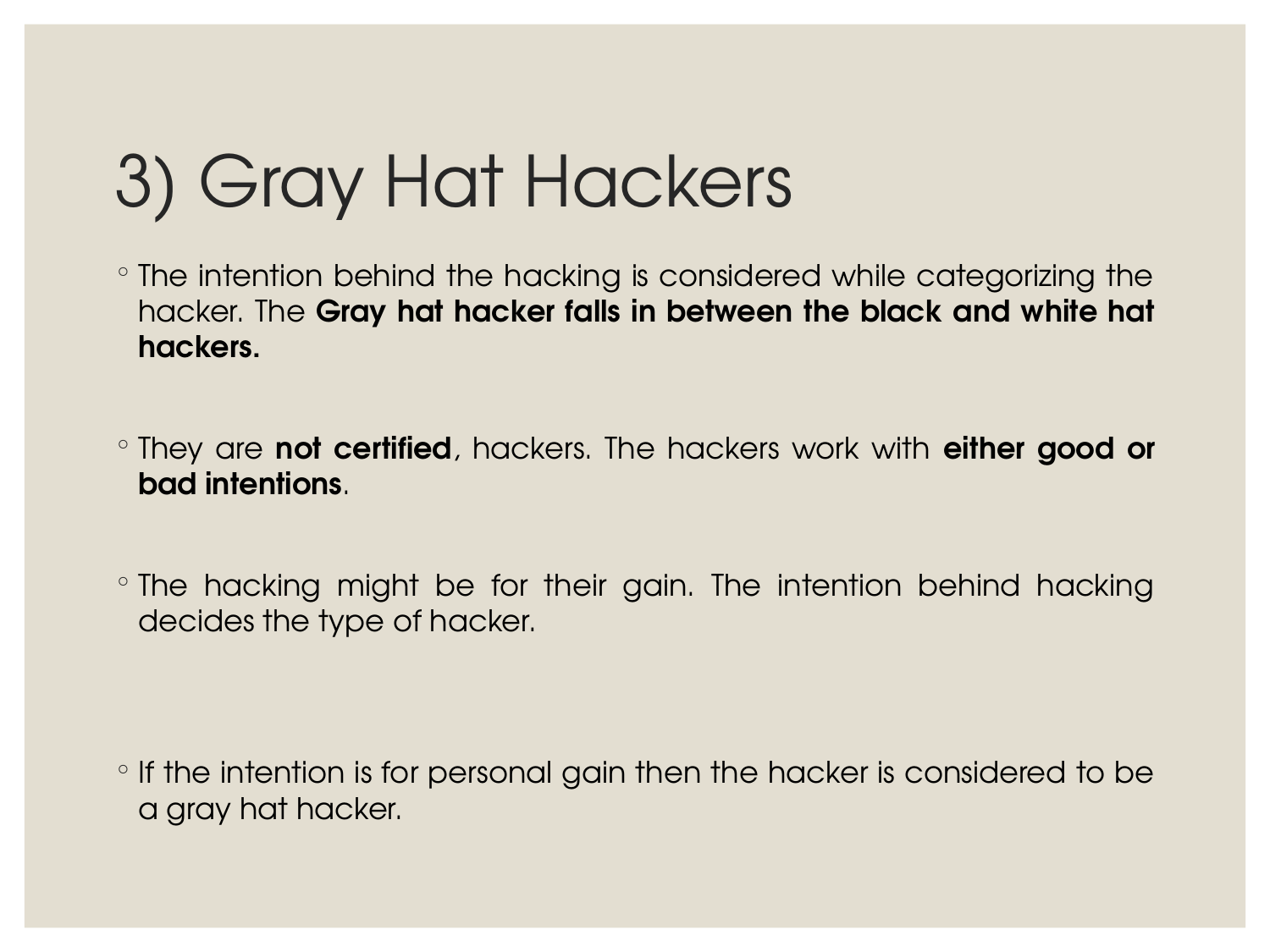

# 3) Gray Hat Hackers
The intention behind the hacking is considered while categorizing the hacker. The Gray hat hacker falls in between the black and white hat hackers.

They are not certified, hackers. The hackers work with either good or bad intentions.

The hacking might be for their gain. The intention behind hacking decides the type of hacker.

If the intention is for personal gain then the hacker is considered to be a gray hat hacker.